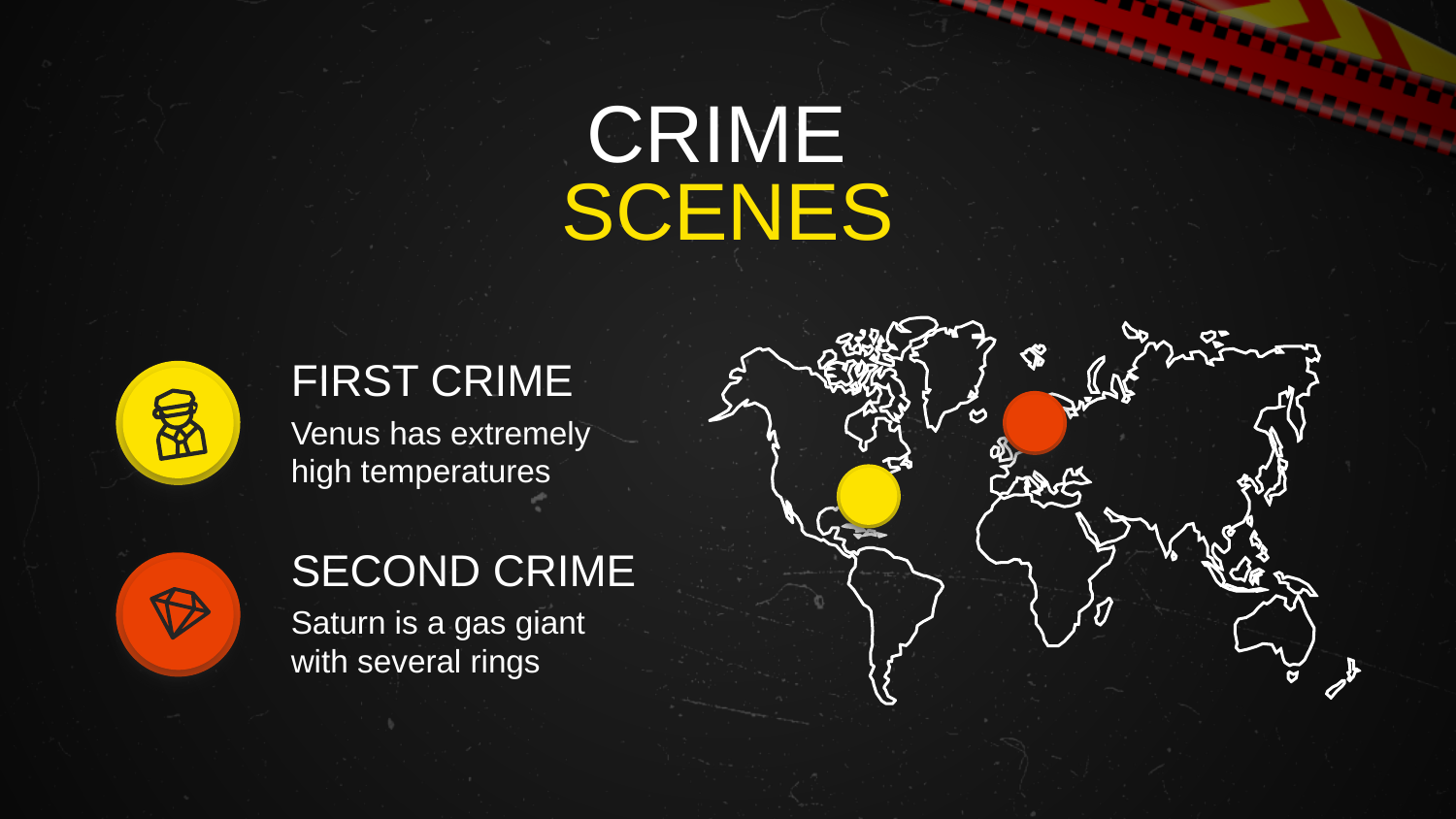

# CRIME SCENES

FIRST CRIME

Venus has extremely
high temperatures

SECOND CRIME

Saturn is a gas giant with several rings